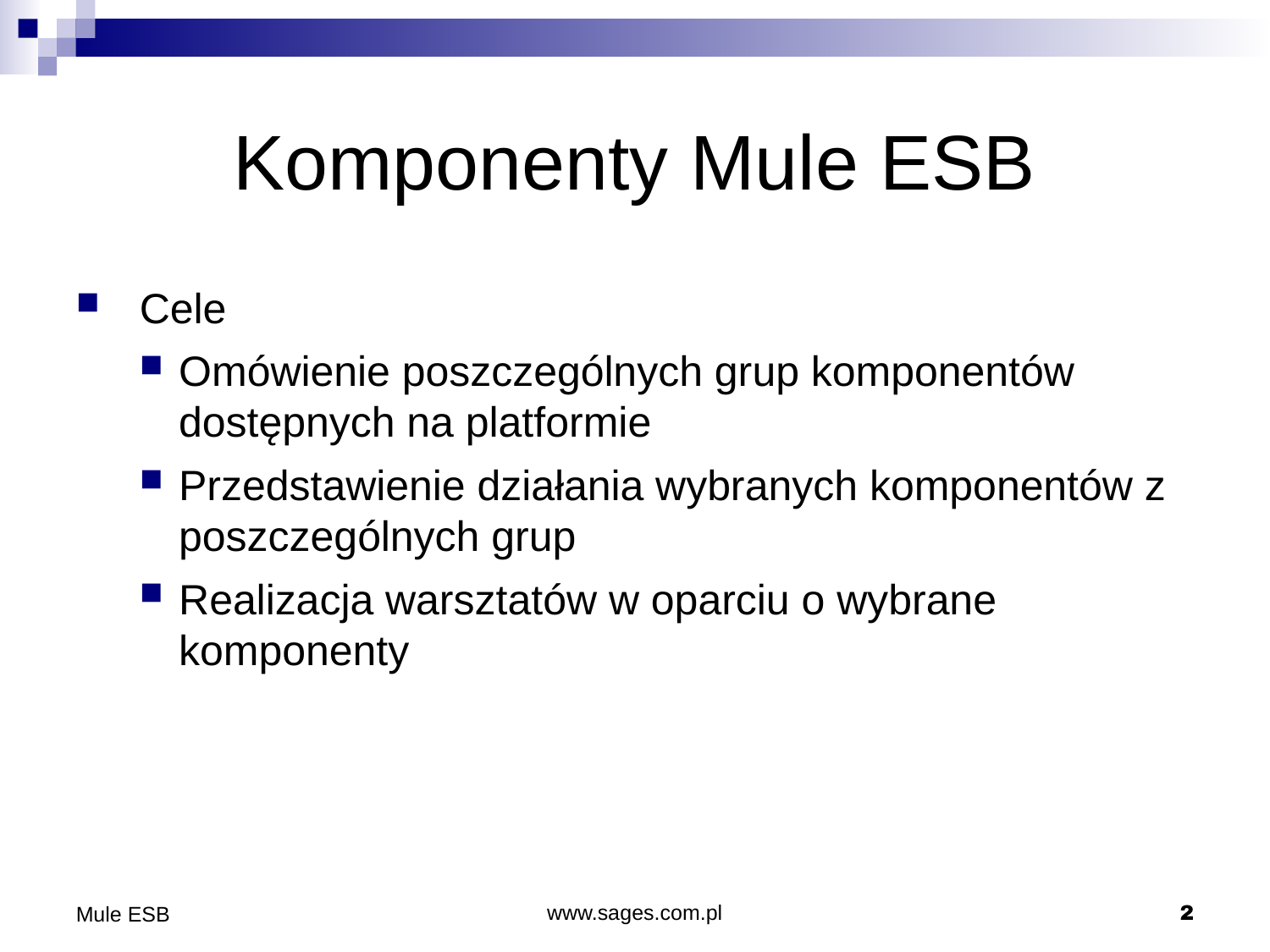

Komponenty Mule ESB
Cele
Omówienie poszczególnych grup komponentów dostępnych na platformie
Przedstawienie działania wybranych komponentów z poszczególnych grup
Realizacja warsztatów w oparciu o wybrane komponenty

Mule ESB
www.sages.com.pl
2